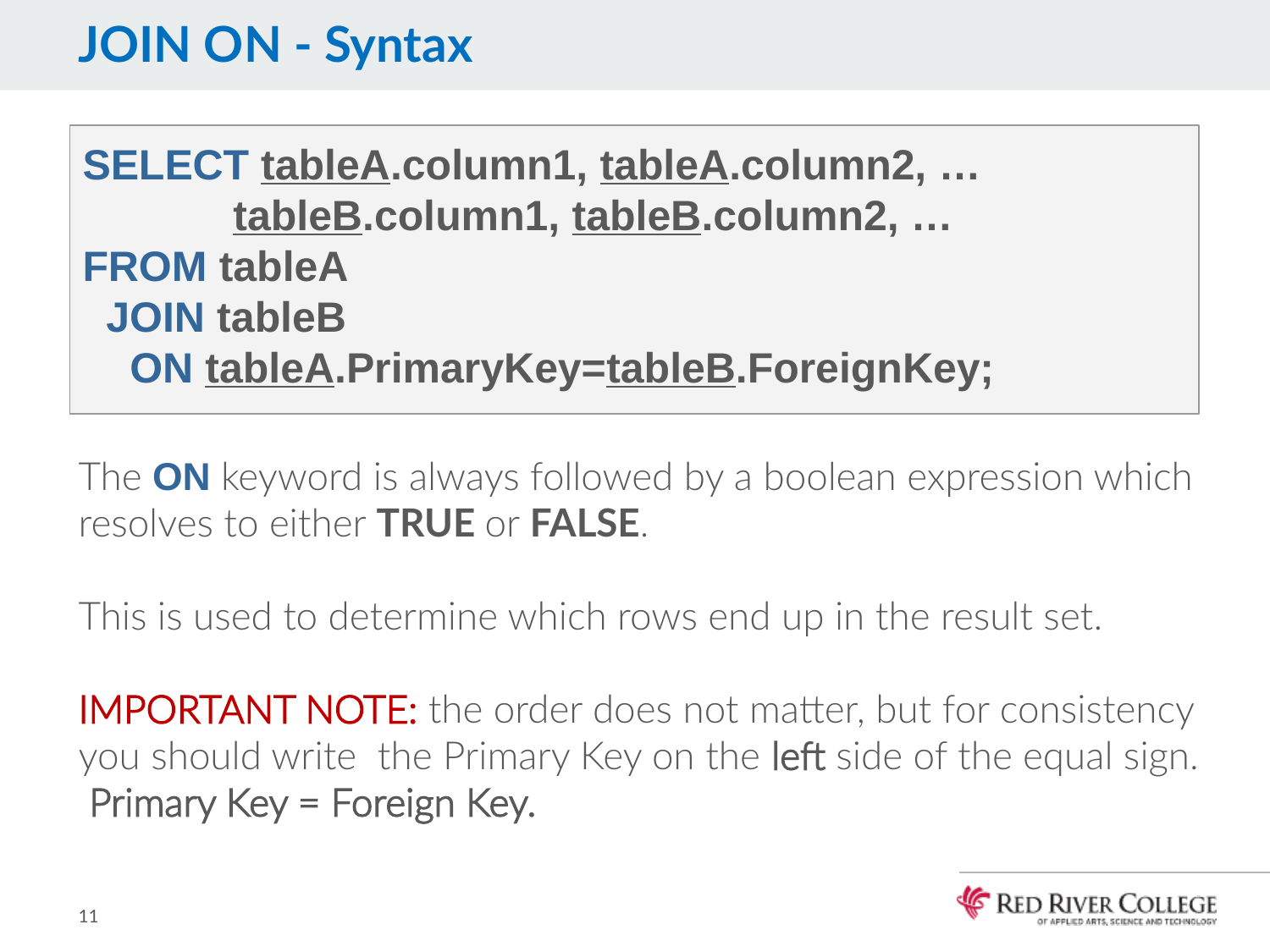

# JOIN ON - Syntax
SELECT tableA.column1, tableA.column2, …
	  tableB.column1, tableB.column2, …
FROM tableA
  JOIN tableB
    ON tableA.PrimaryKey=tableB.ForeignKey;
The ON keyword is always followed by a boolean expression which resolves to either TRUE or FALSE.

This is used to determine which rows end up in the result set.

IMPORTANT NOTE: the order does not matter, but for consistency you should write  the Primary Key on the left side of the equal sign.  Primary Key = Foreign Key.
11